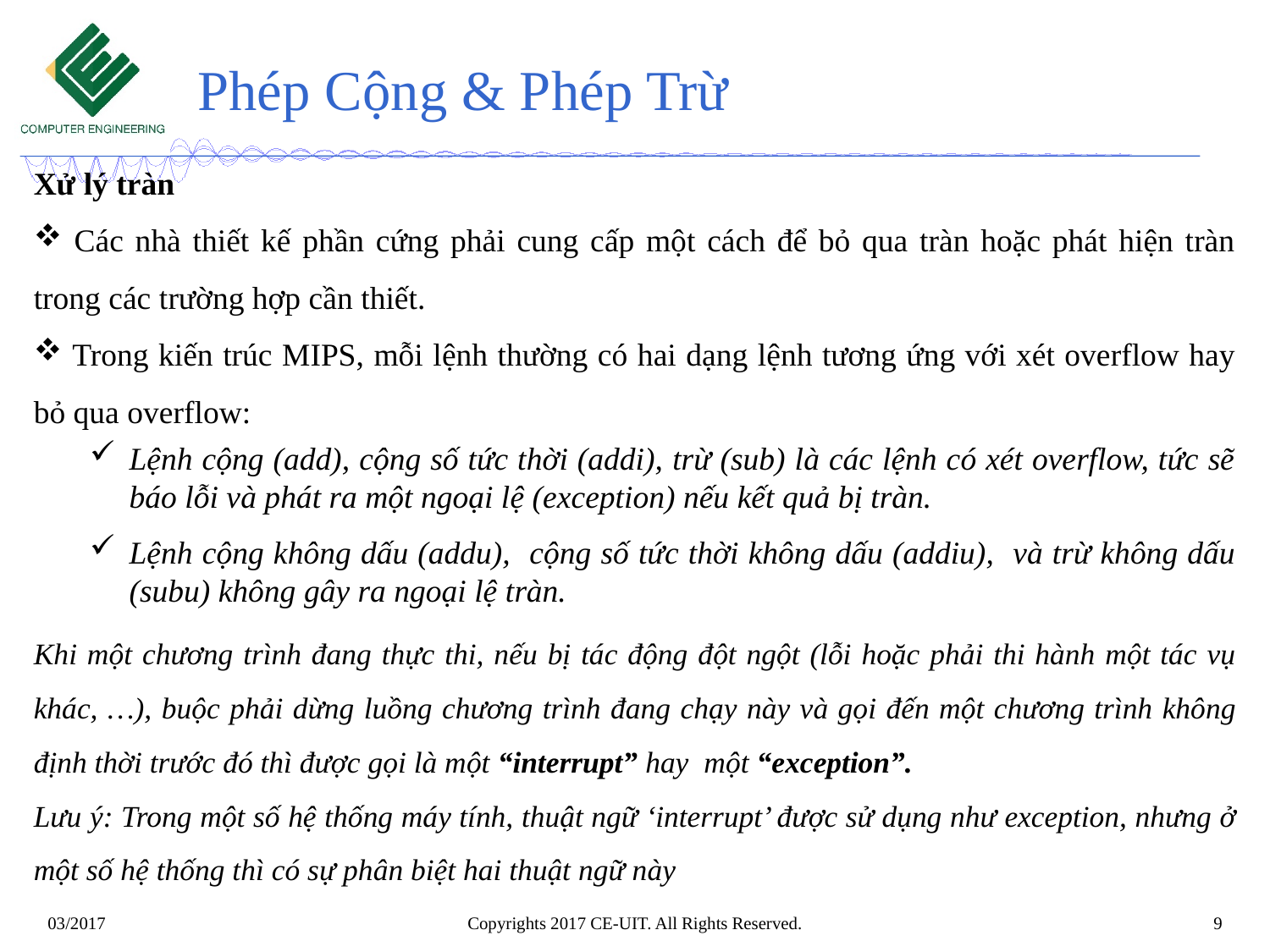

# Phép Cộng & Phép Trừ
Xử lý tràn
 Các nhà thiết kế phần cứng phải cung cấp một cách để bỏ qua tràn hoặc phát hiện tràn trong các trường hợp cần thiết.
 Trong kiến trúc MIPS, mỗi lệnh thường có hai dạng lệnh tương ứng với xét overflow hay bỏ qua overflow:
Lệnh cộng (add), cộng số tức thời (addi), trừ (sub) là các lệnh có xét overflow, tức sẽ báo lỗi và phát ra một ngoại lệ (exception) nếu kết quả bị tràn.
Lệnh cộng không dấu (addu),  cộng số tức thời không dấu (addiu),  và trừ không dấu (subu) không gây ra ngoại lệ tràn.
Khi một chương trình đang thực thi, nếu bị tác động đột ngột (lỗi hoặc phải thi hành một tác vụ khác, …), buộc phải dừng luồng chương trình đang chạy này và gọi đến một chương trình không định thời trước đó thì được gọi là một “interrupt” hay  một “exception”.
Lưu ý: Trong một số hệ thống máy tính, thuật ngữ ‘interrupt’ được sử dụng như exception, nhưng ở một số hệ thống thì có sự phân biệt hai thuật ngữ này
03/2017
Copyrights 2017 CE-UIT. All Rights Reserved.
9